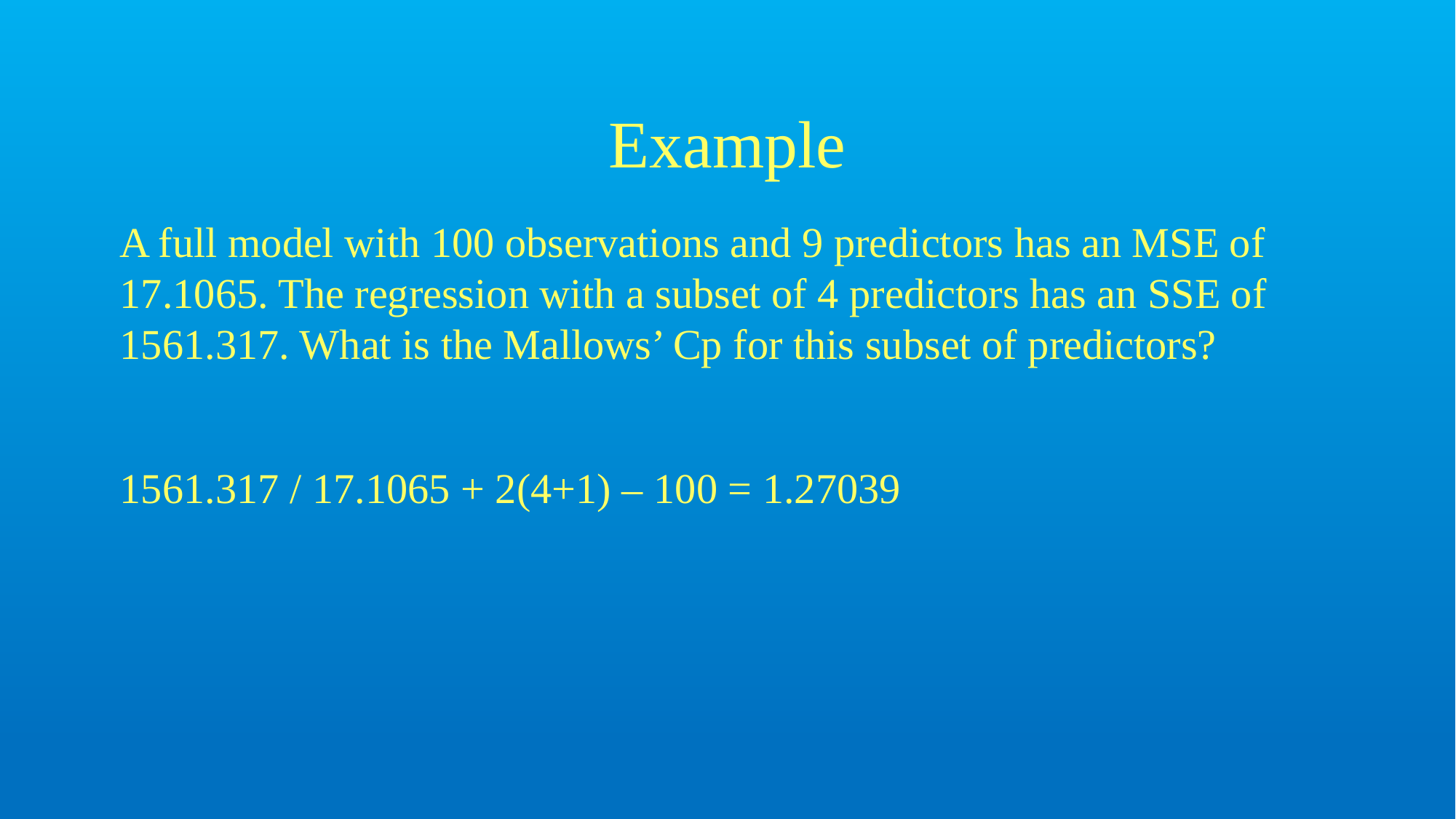

# Example
A full model with 100 observations and 9 predictors has an MSE of  17.1065. The regression with a subset of 4 predictors has an SSE of 1561.317. What is the Mallows’ Cp for this subset of predictors?

1561.317 / 17.1065 + 2(4+1) – 100 = 1.27039